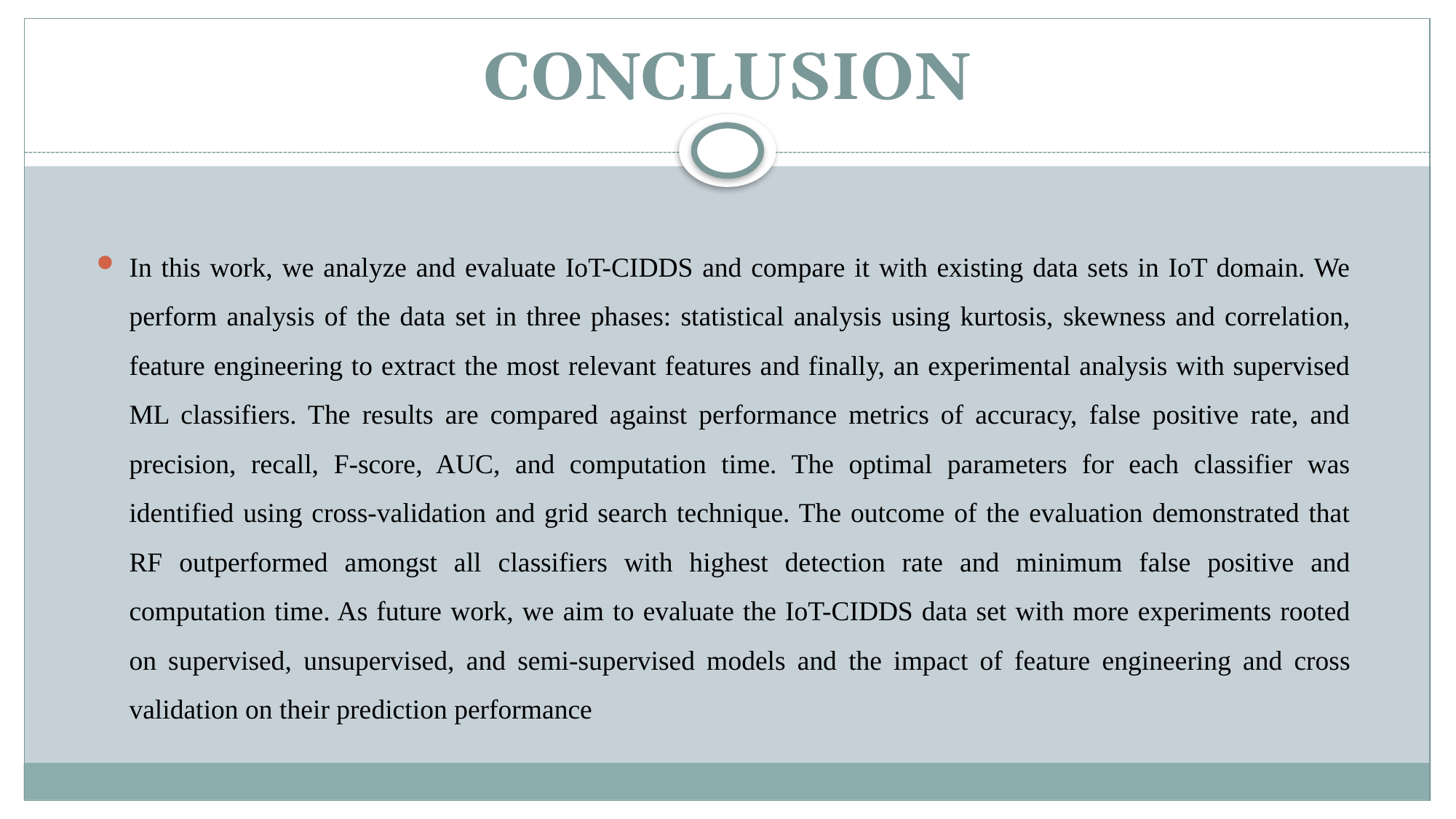

# CONCLUSION
In this work, we analyze and evaluate IoT-CIDDS and compare it with existing data sets in IoT domain. We perform analysis of the data set in three phases: statistical analysis using kurtosis, skewness and correlation, feature engineering to extract the most relevant features and finally, an experimental analysis with supervised ML classifiers. The results are compared against performance metrics of accuracy, false positive rate, and precision, recall, F-score, AUC, and computation time. The optimal parameters for each classifier was identified using cross-validation and grid search technique. The outcome of the evaluation demonstrated that RF outperformed amongst all classifiers with highest detection rate and minimum false positive and computation time. As future work, we aim to evaluate the IoT-CIDDS data set with more experiments rooted on supervised, unsupervised, and semi-supervised models and the impact of feature engineering and cross validation on their prediction performance